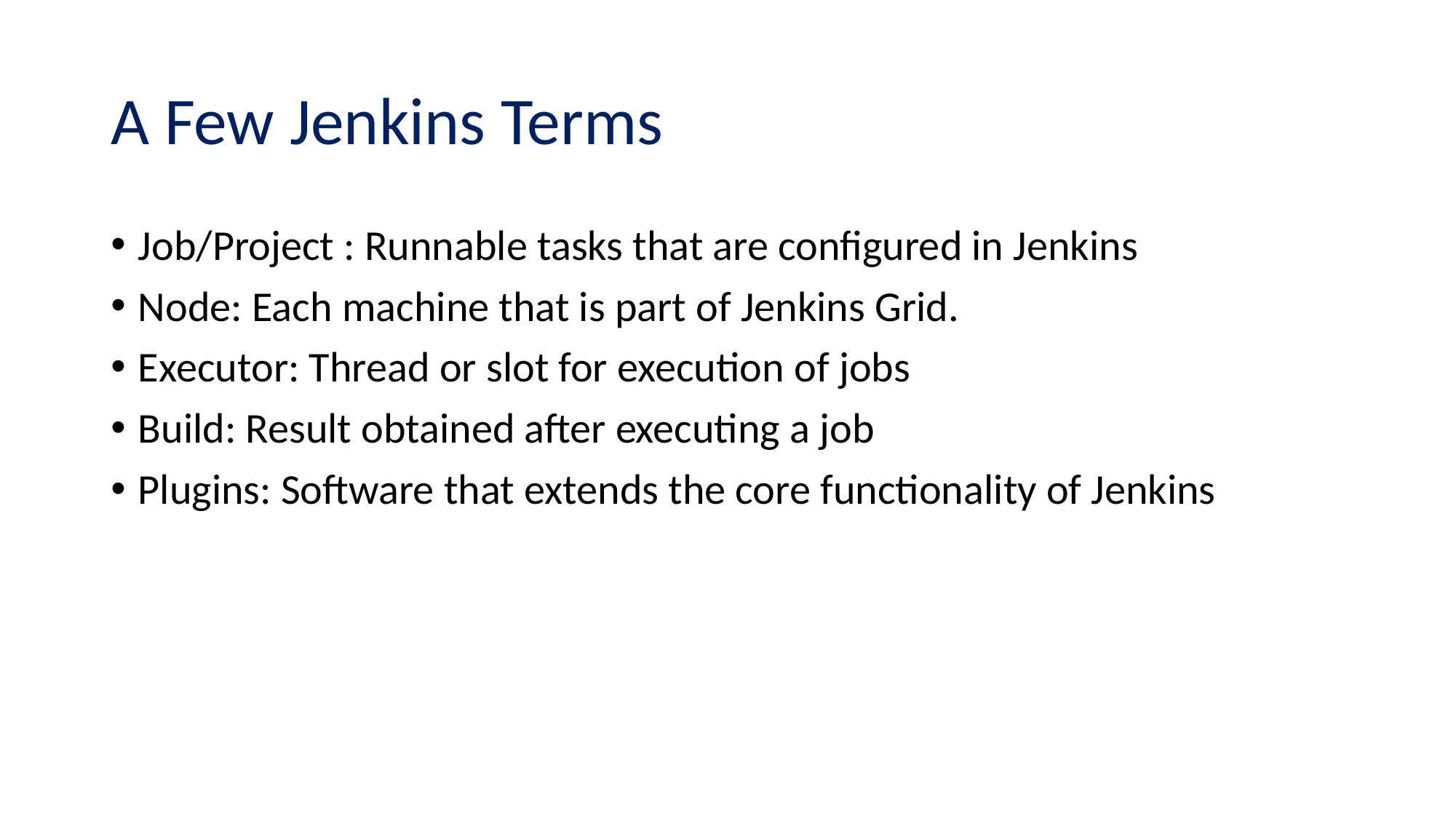

# A Few Jenkins Terms
Job/Project : Runnable tasks that are configured in Jenkins
Node: Each machine that is part of Jenkins Grid.
Executor: Thread or slot for execution of jobs
Build: Result obtained after executing a job
Plugins: Software that extends the core functionality of Jenkins